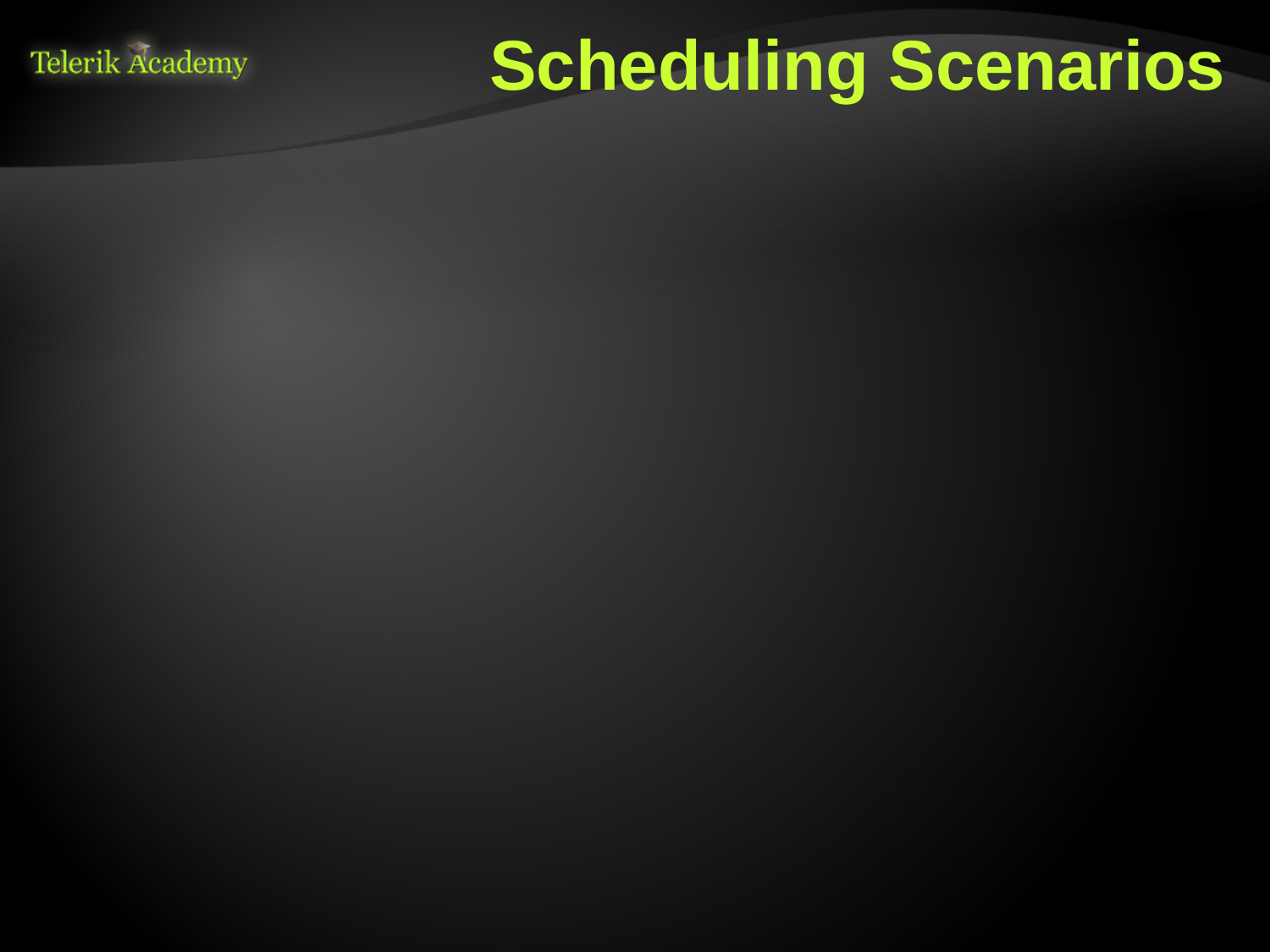

# Scheduling Scenarios
When does the Windows scheduler schedule?
Voluntary switch by thread
Preemption
Quantum end
Thread termination